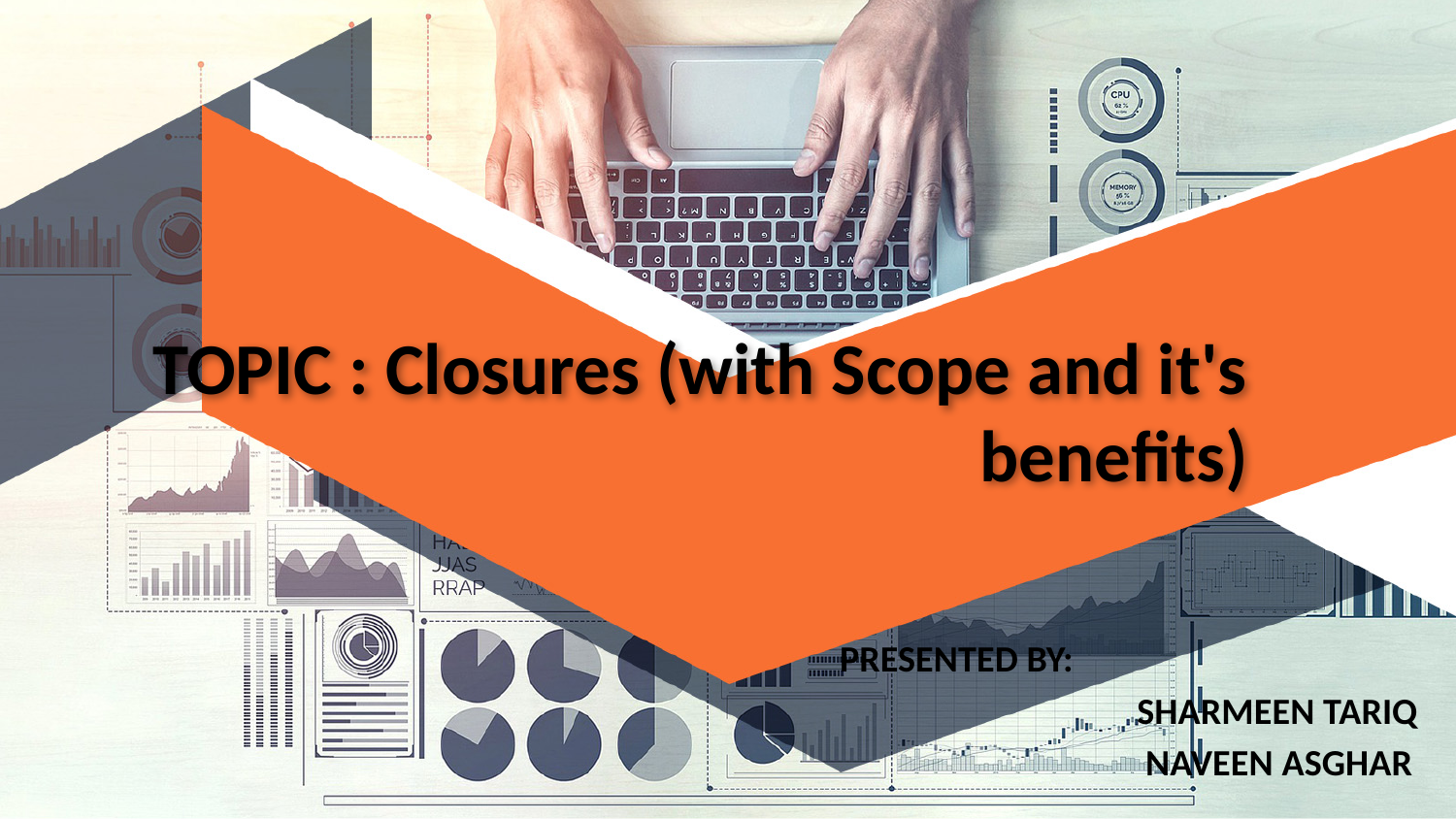

# TOPIC : Closures (with Scope and it's benefits)
PRESENTED BY:
                                   SHARMEEN TARIQ
                                    NAVEEN ASGHAR